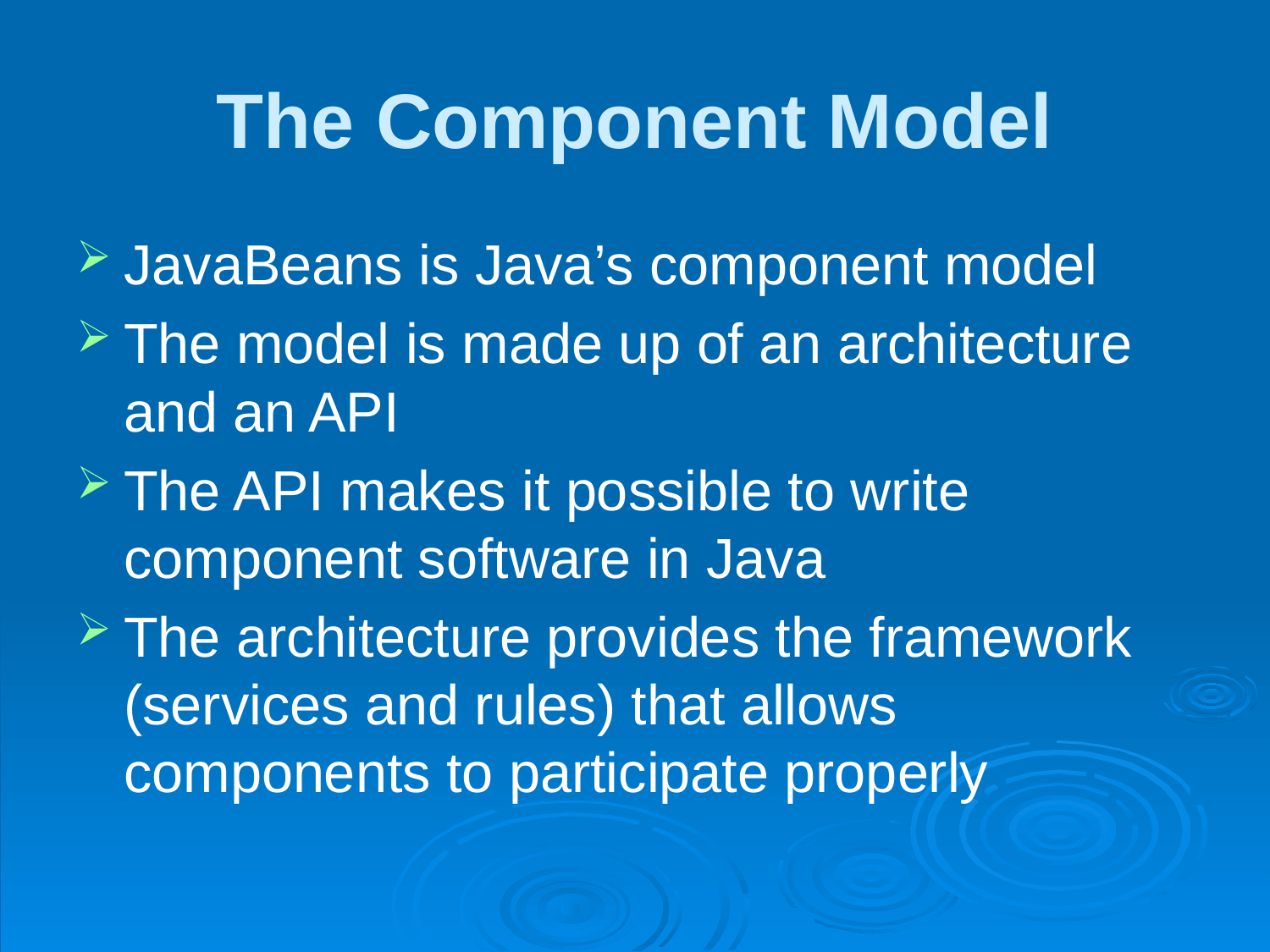

# The Component Model
JavaBeans is Java’s component model
The model is made up of an architecture and an API
The API makes it possible to write component software in Java
The architecture provides the framework (services and rules) that allows components to participate properly